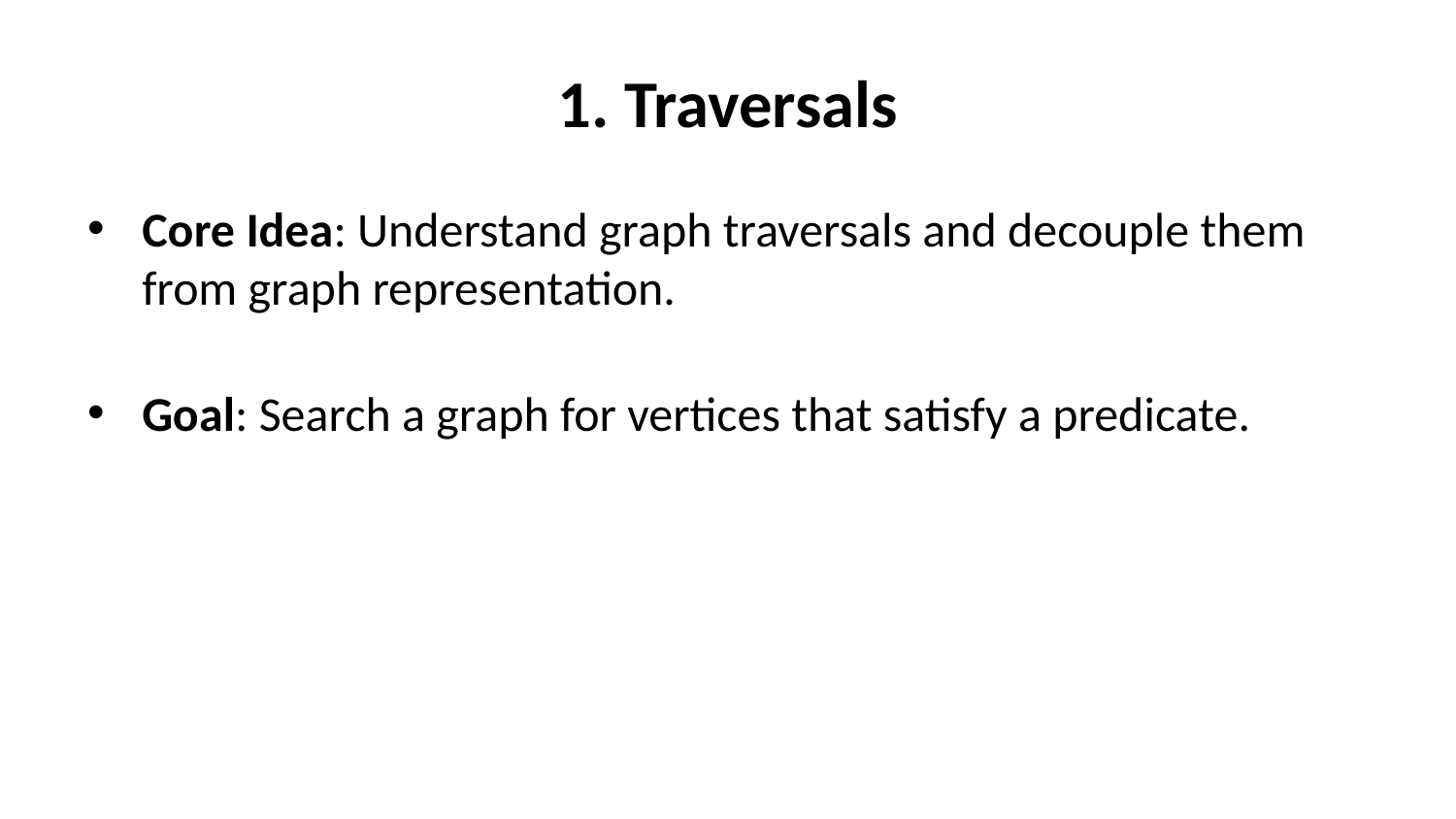

# 1. Traversals
Core Idea: Understand graph traversals and decouple them from graph representation.
Goal: Search a graph for vertices that satisfy a predicate.